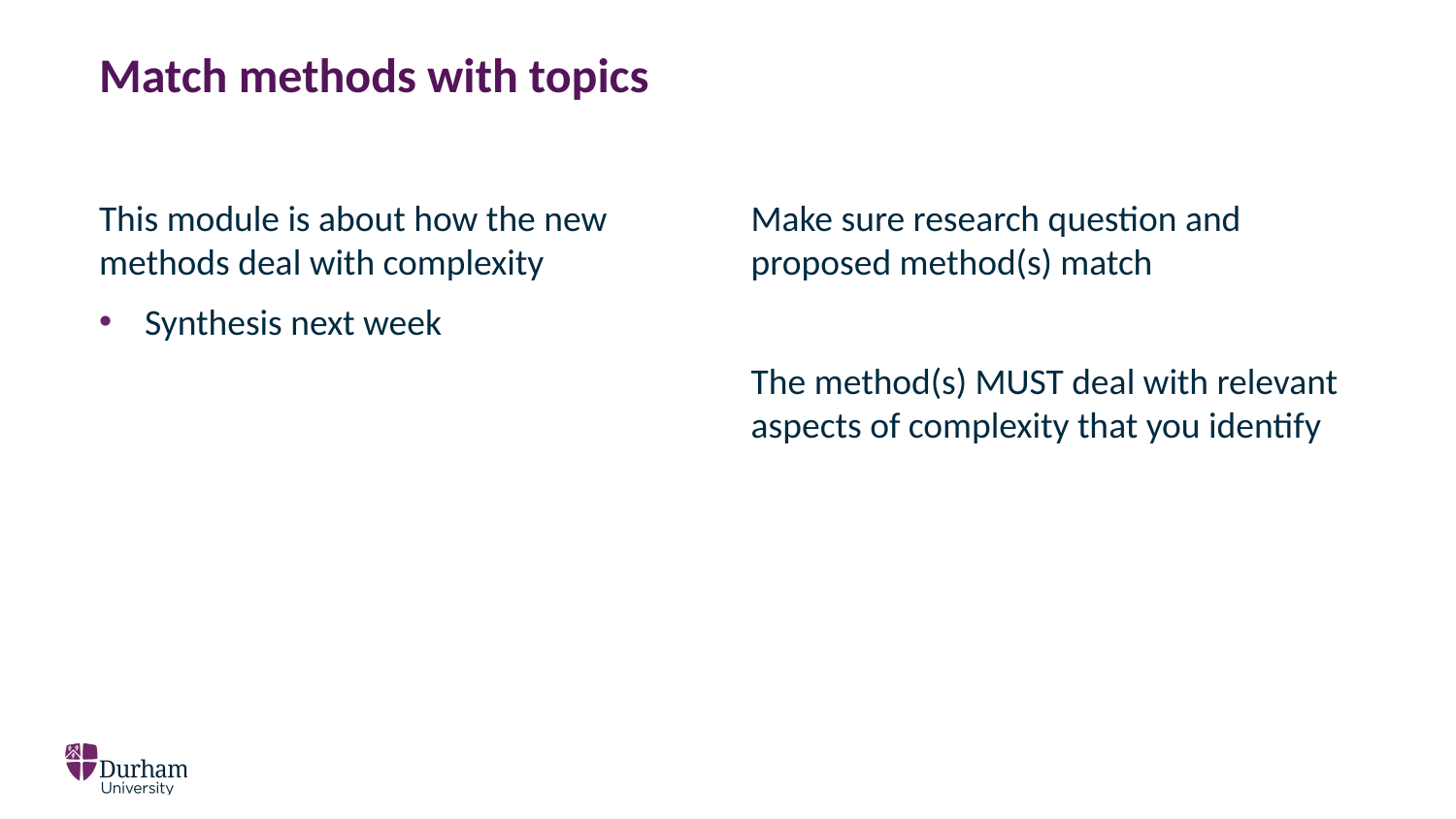

# Match methods with topics
This module is about how the new methods deal with complexity
Synthesis next week

Make sure research question and proposed method(s) match

The method(s) MUST deal with relevant aspects of complexity that you identify